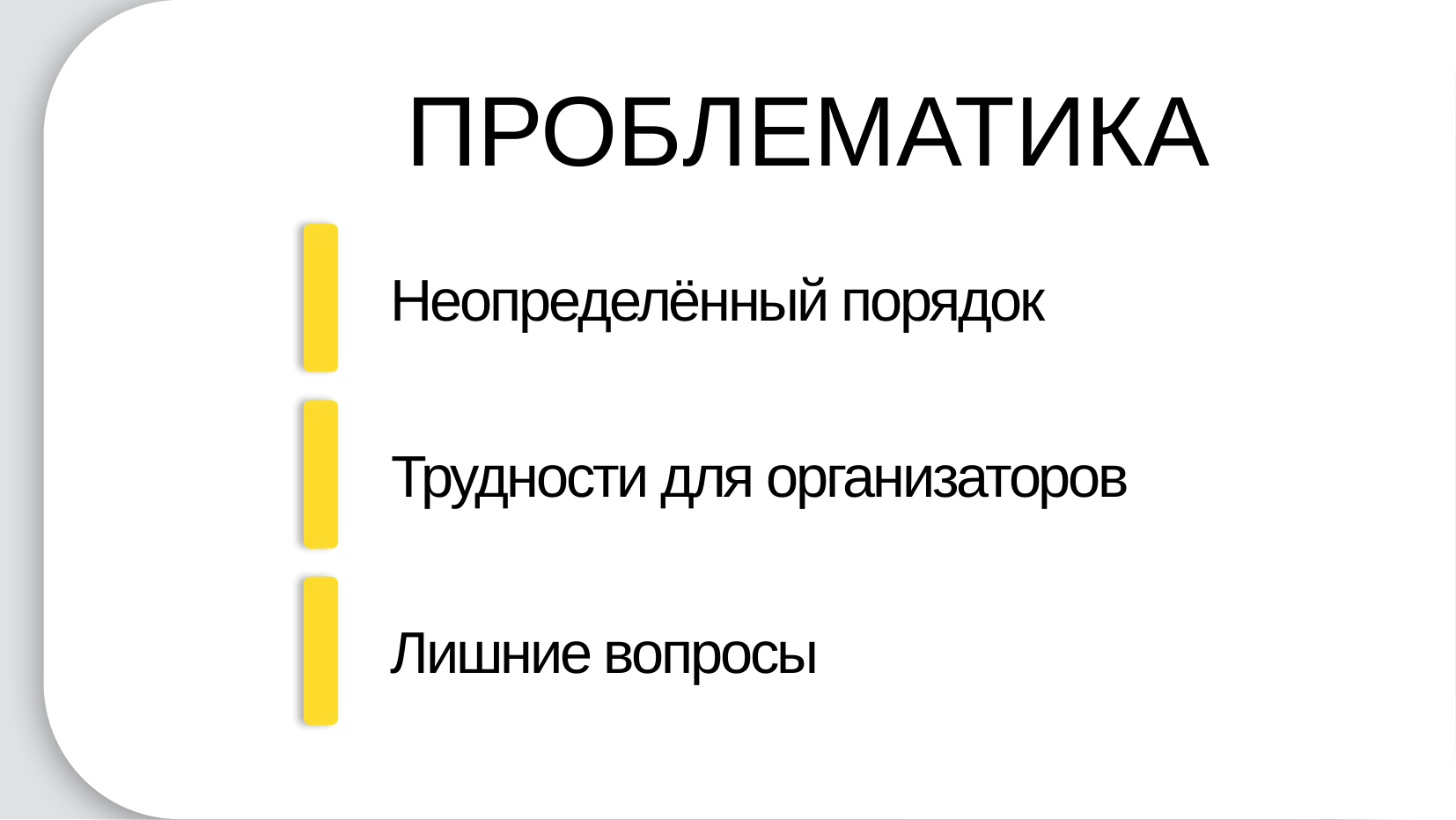

ПРОБЛЕМАТИКА

Неопределённый порядок

Трудности для организаторов

Лишние вопросы